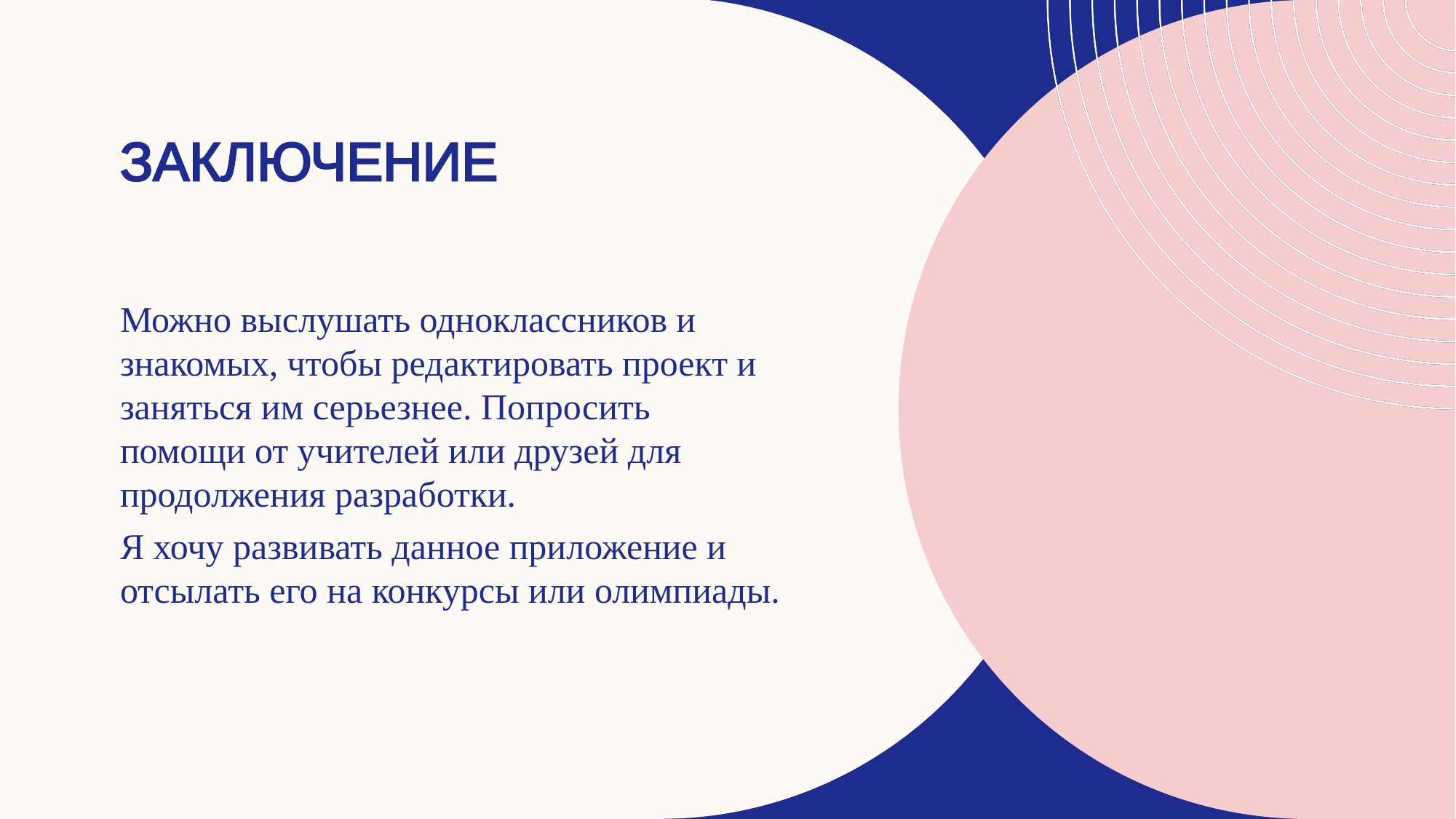

# Заключение
Можно выслушать одноклассников и знакомых, чтобы редактировать проект и заняться им серьезнее. Попросить помощи от учителей или друзей для продолжения разработки.
Я хочу развивать данное приложение и отсылать его на конкурсы или олимпиады.